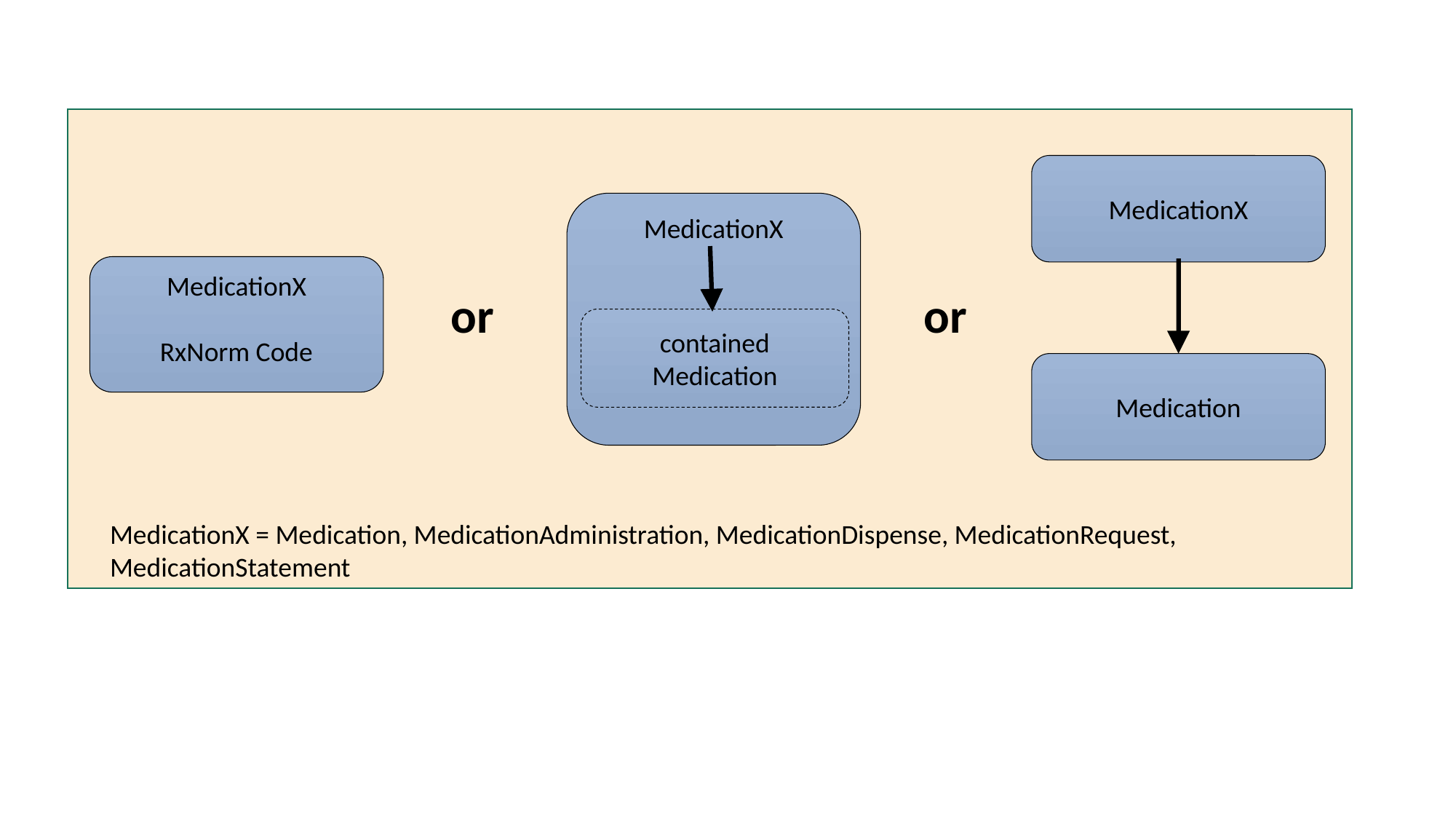

MedicationX
MedicationX
MedicationX

RxNorm Code
or
or
contained Medication
Medication
MedicationX = Medication, MedicationAdministration, MedicationDispense, MedicationRequest, MedicationStatement